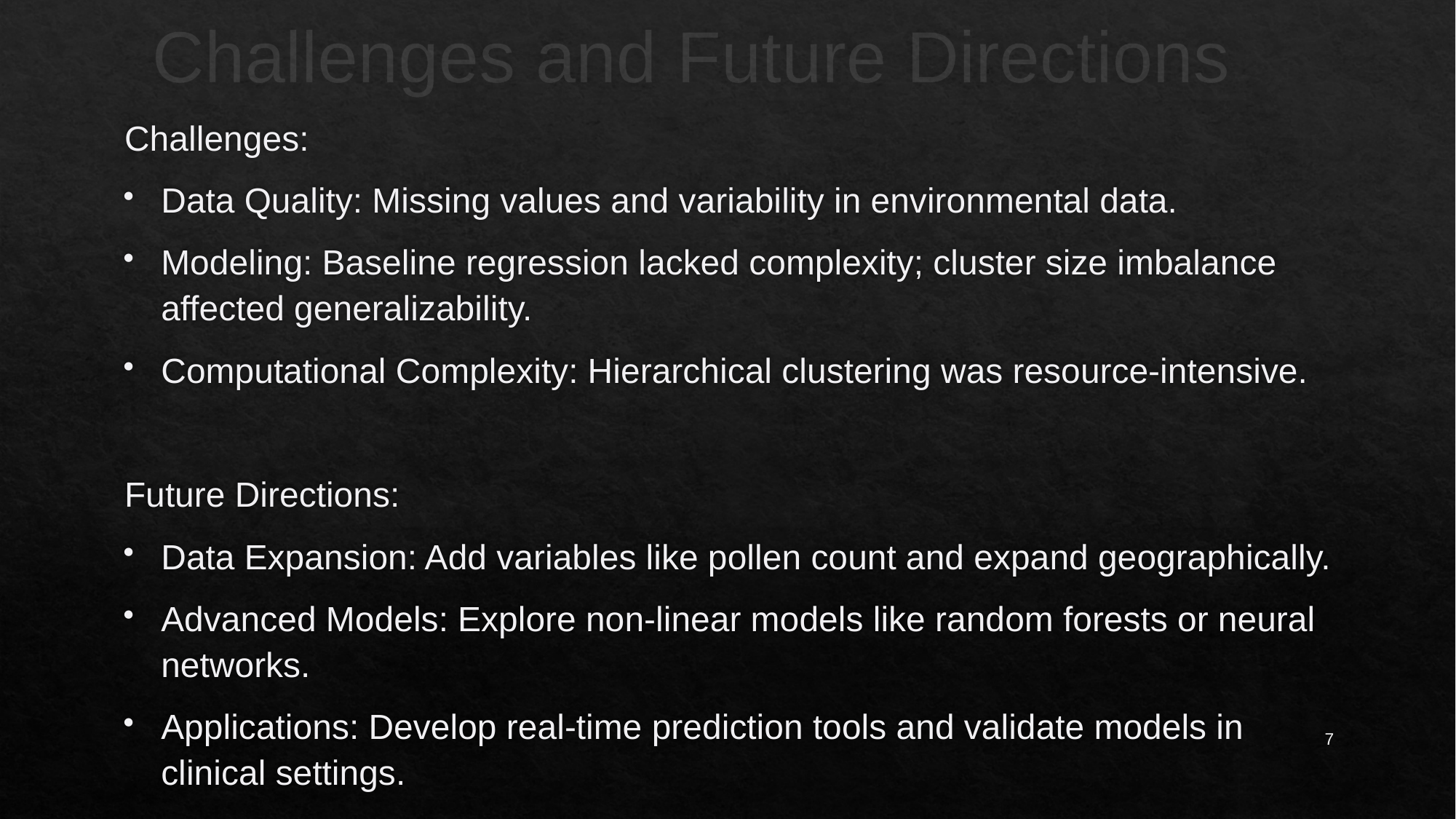

# Challenges and Future Directions
Challenges:
Data Quality: Missing values and variability in environmental data.
Modeling: Baseline regression lacked complexity; cluster size imbalance affected generalizability.
Computational Complexity: Hierarchical clustering was resource-intensive.

Future Directions:
Data Expansion: Add variables like pollen count and expand geographically.
Advanced Models: Explore non-linear models like random forests or neural networks.
Applications: Develop real-time prediction tools and validate models in clinical settings.

7